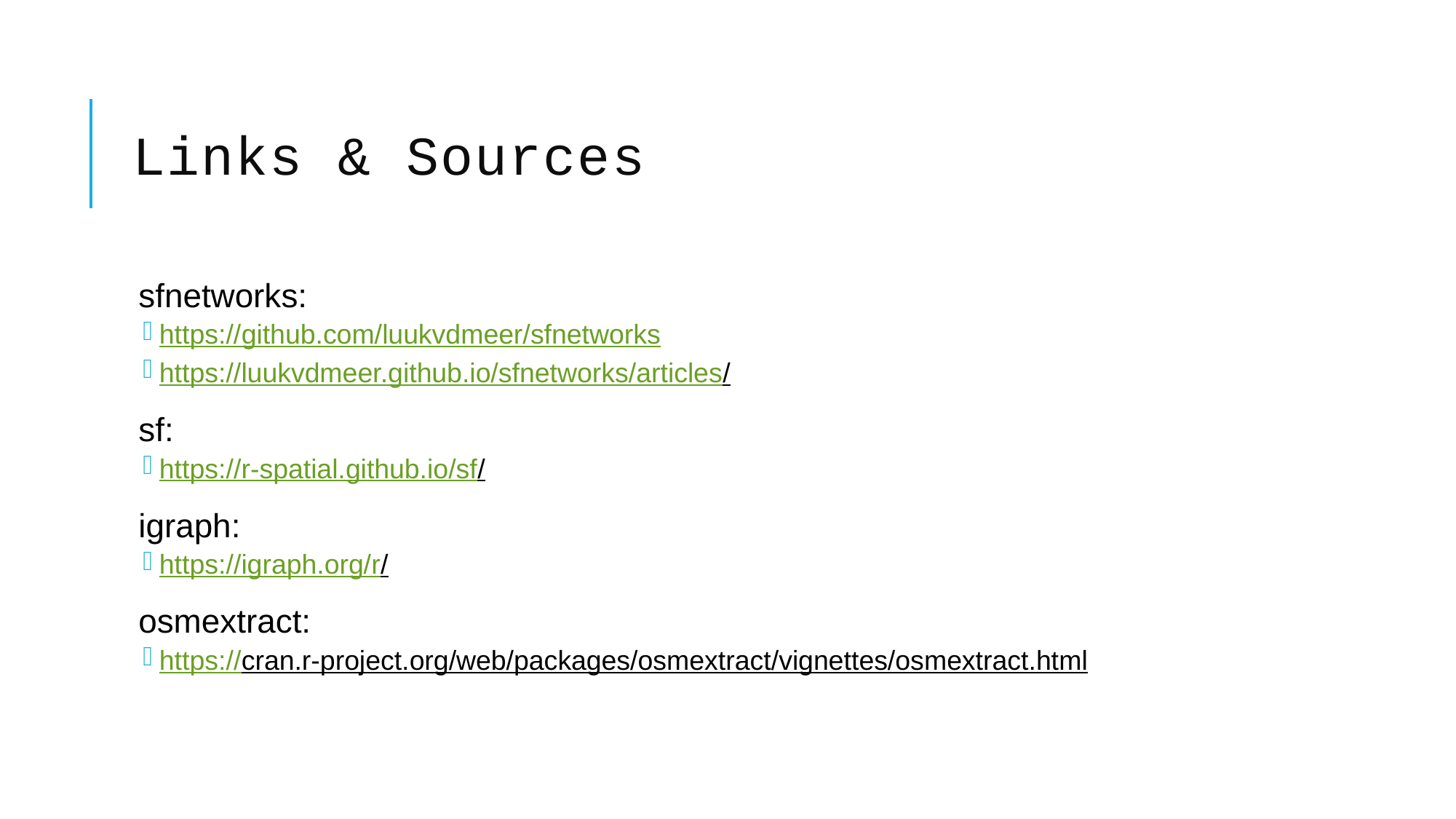

# Links & Sources
sfnetworks:
https://github.com/luukvdmeer/sfnetworks
https://luukvdmeer.github.io/sfnetworks/articles/
sf:
https://r-spatial.github.io/sf/
igraph:
https://igraph.org/r/
osmextract:
https://cran.r-project.org/web/packages/osmextract/vignettes/osmextract.html